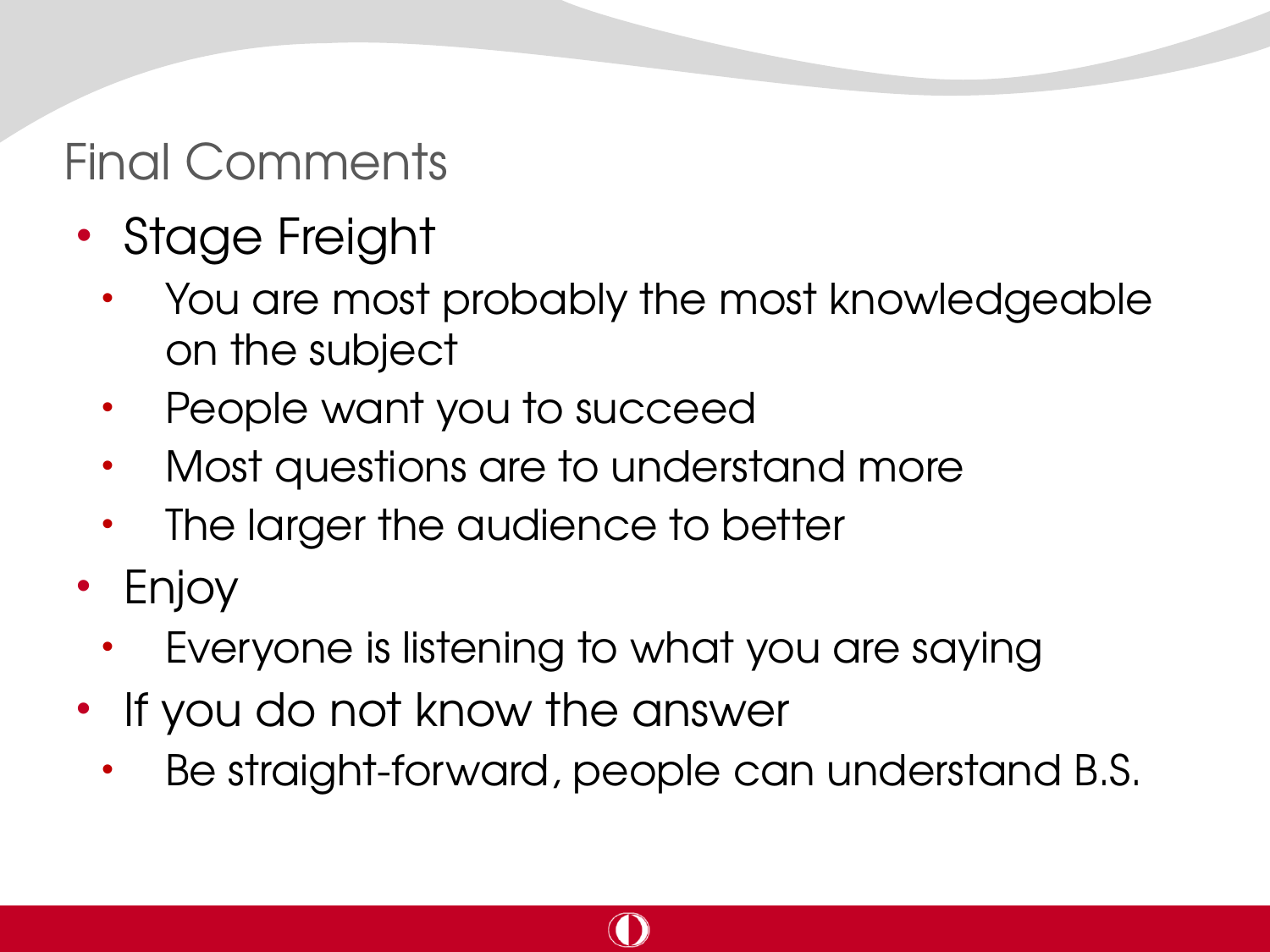

# Final Comments
Stage Freight
You are most probably the most knowledgeable on the subject
People want you to succeed
Most questions are to understand more
The larger the audience to better
Enjoy
Everyone is listening to what you are saying
If you do not know the answer
Be straight-forward, people can understand B.S.